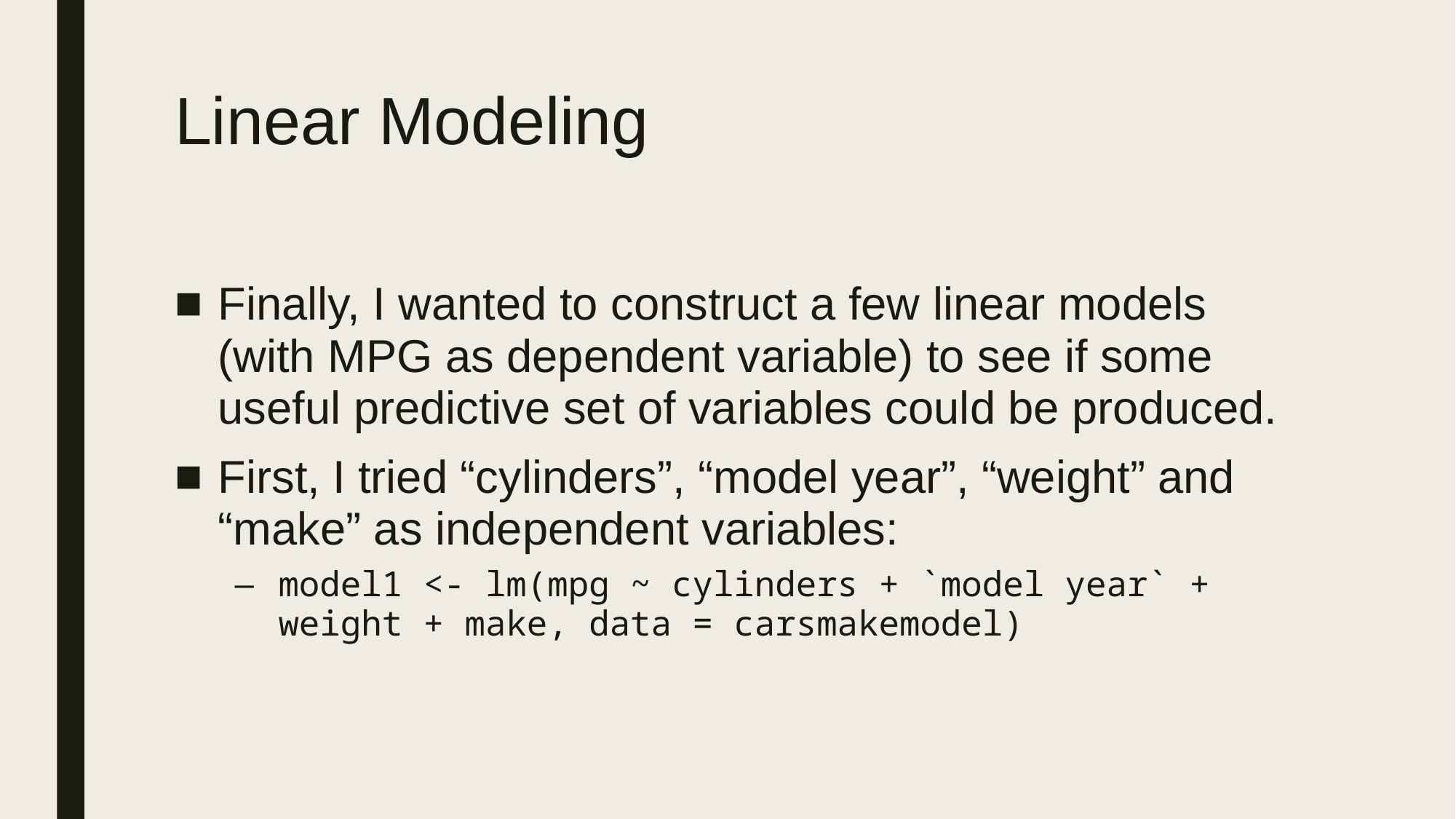

# Linear Modeling
Finally, I wanted to construct a few linear models (with MPG as dependent variable) to see if some useful predictive set of variables could be produced.
First, I tried “cylinders”, “model year”, “weight” and “make” as independent variables:
model1 <- lm(mpg ~ cylinders + `model year` + weight + make, data = carsmakemodel)